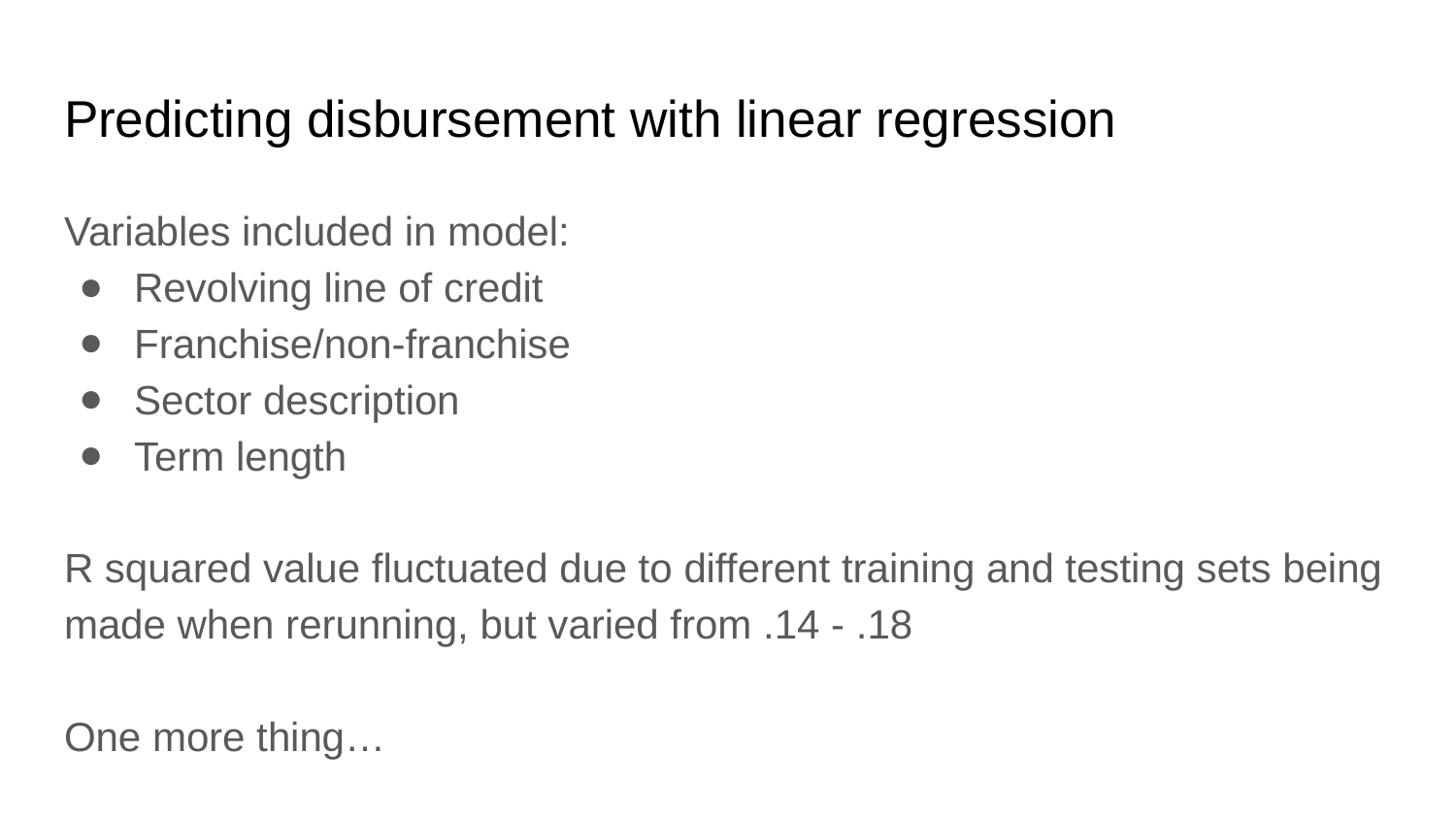

# Predicting disbursement with linear regression
Variables included in model:
Revolving line of credit
Franchise/non-franchise
Sector description
Term length

R squared value fluctuated due to different training and testing sets being made when rerunning, but varied from .14 - .18

One more thing…